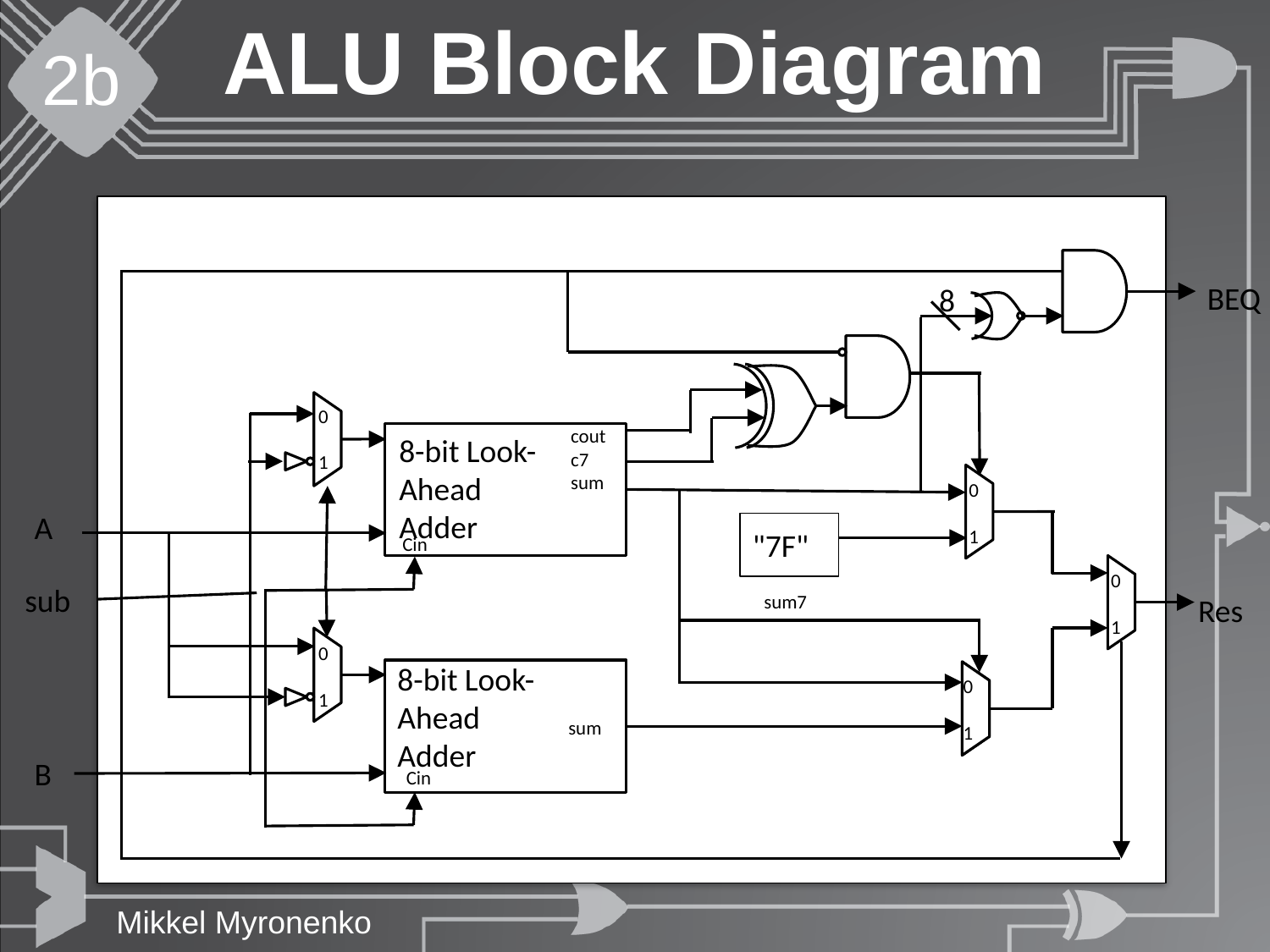

# ALU Block Diagram
2b

BEQ
8

0

1
cout
c7
sum

8-bit Look-Ahead
Adder

0

1

A

"7F"
Cin

0

1
sub
Res
sum7

0

1

8-bit Look-Ahead
Adder

0

1

sum

B
Cin

Mikkel Myronenko